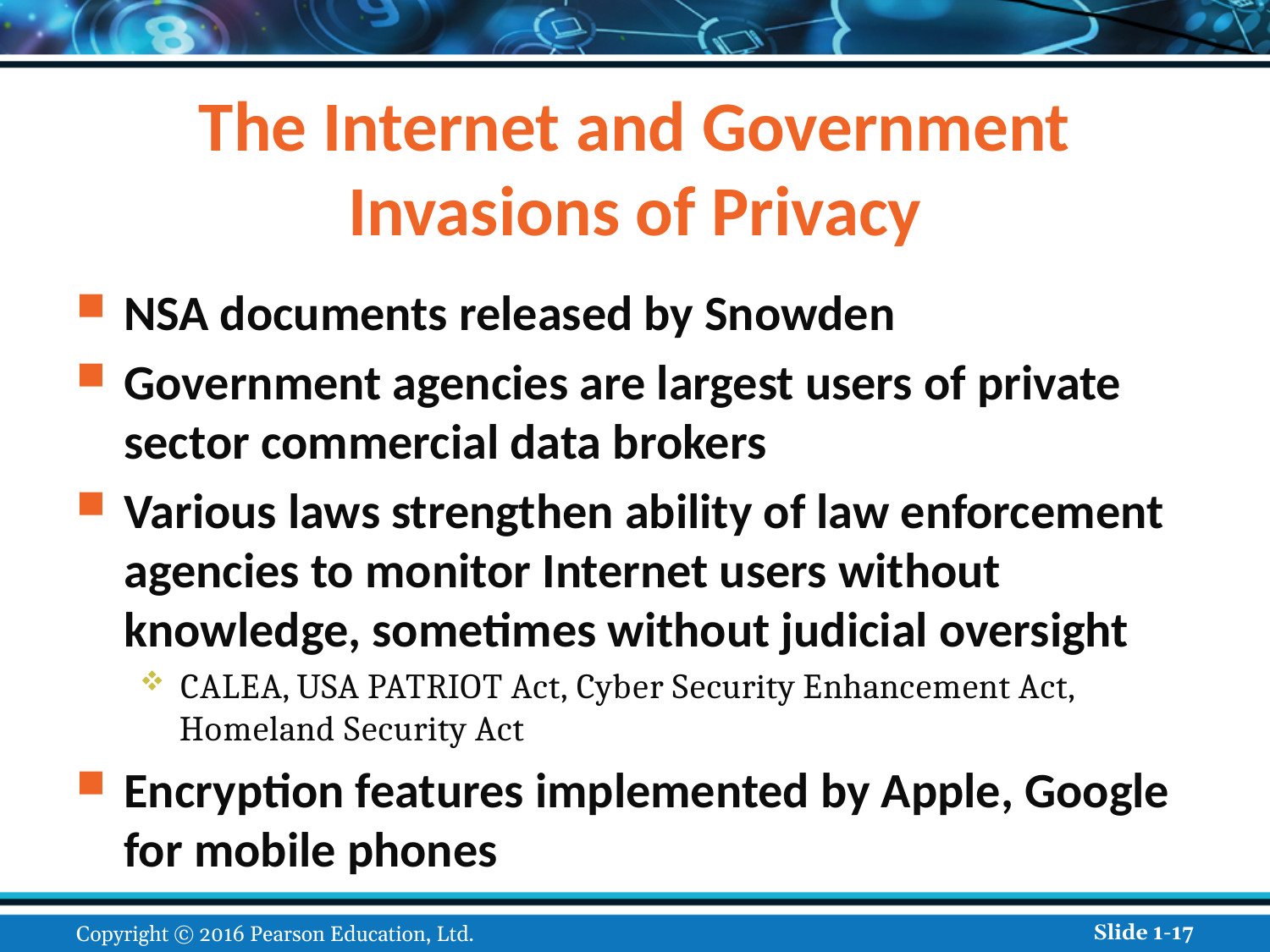

# The Internet and Government Invasions of Privacy
NSA documents released by Snowden
Government agencies are largest users of private sector commercial data brokers
Various laws strengthen ability of law enforcement agencies to monitor Internet users without knowledge, sometimes without judicial oversight
CALEA, USA PATRIOT Act, Cyber Security Enhancement Act, Homeland Security Act
Encryption features implemented by Apple, Google for mobile phones
Copyright © 2016 Pearson Education, Ltd.
Slide 1-17